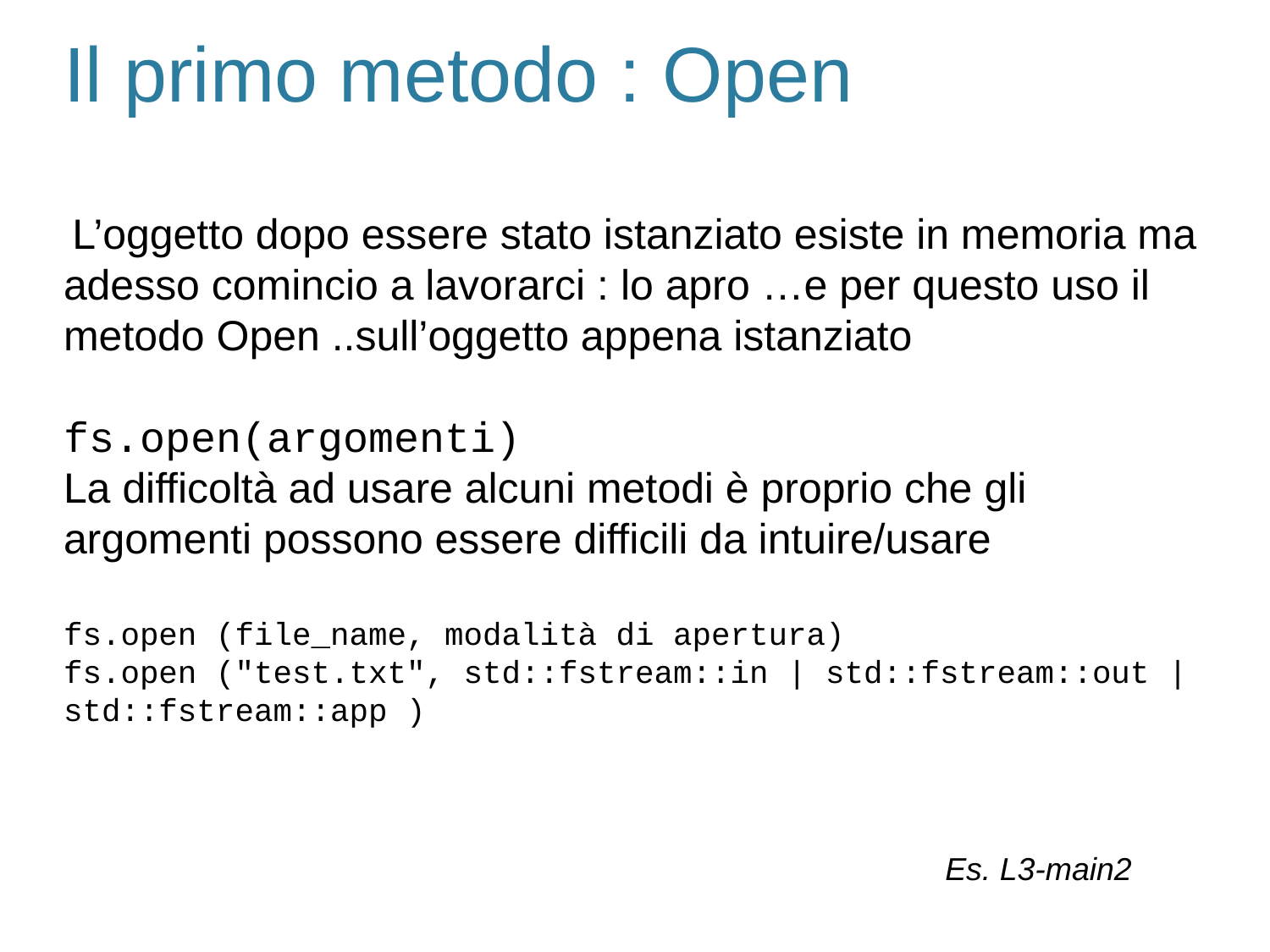

Il primo metodo : Open
 L’oggetto dopo essere stato istanziato esiste in memoria ma adesso comincio a lavorarci : lo apro …e per questo uso il metodo Open ..sull’oggetto appena istanziato

fs.open(argomenti)
La difficoltà ad usare alcuni metodi è proprio che gli argomenti possono essere difficili da intuire/usare

fs.open (file_name, modalità di apertura)
fs.open ("test.txt", std::fstream::in | std::fstream::out | std::fstream::app )

Es. L3-main2